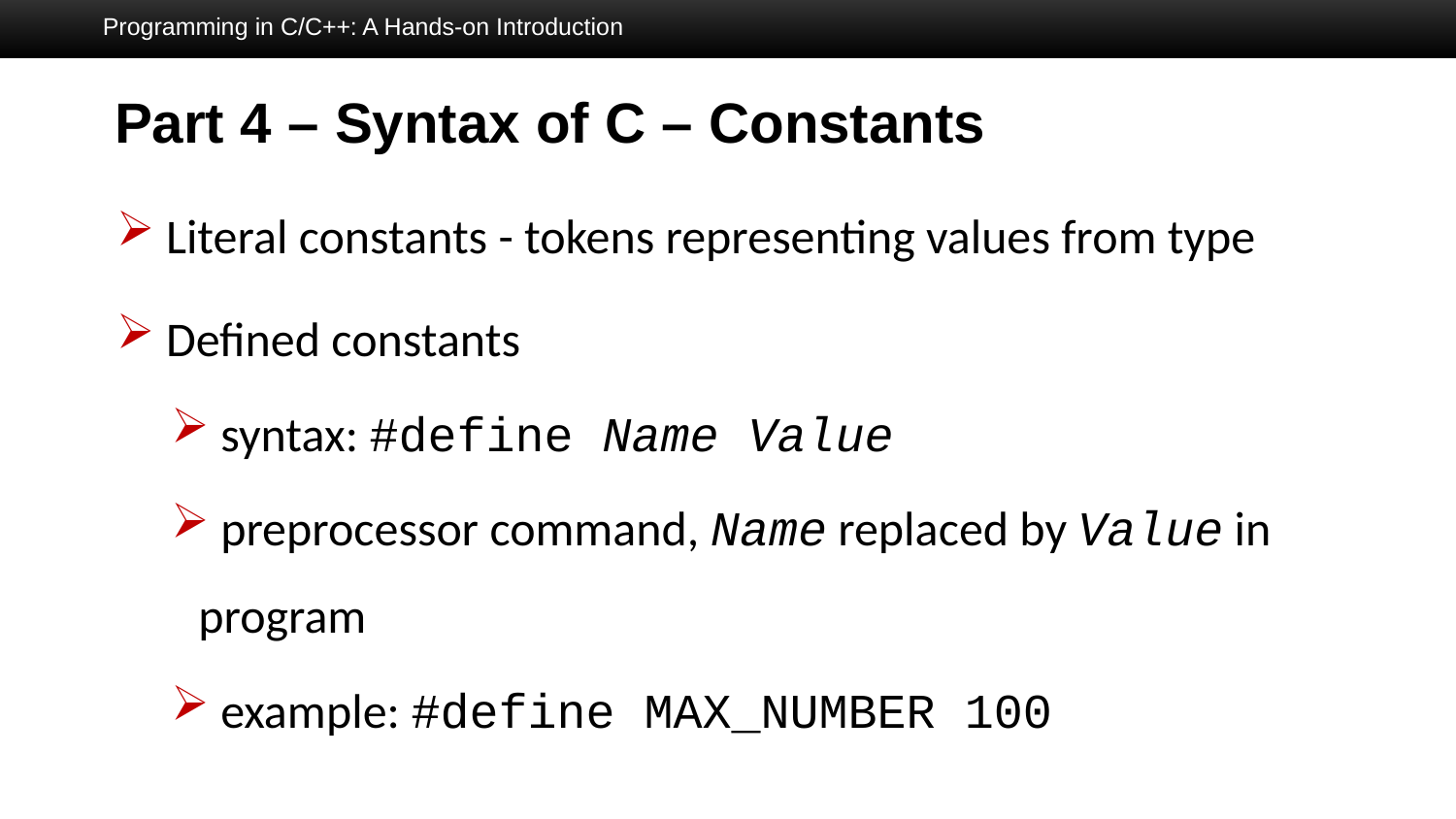

Programming in C/C++: A Hands-on Introduction
# Part 4 – Syntax of C – Constants
 Literal constants - tokens representing values from type
 Defined constants
 syntax: #define Name Value
 preprocessor command, Name replaced by Value in program
 example: #define MAX_NUMBER 100